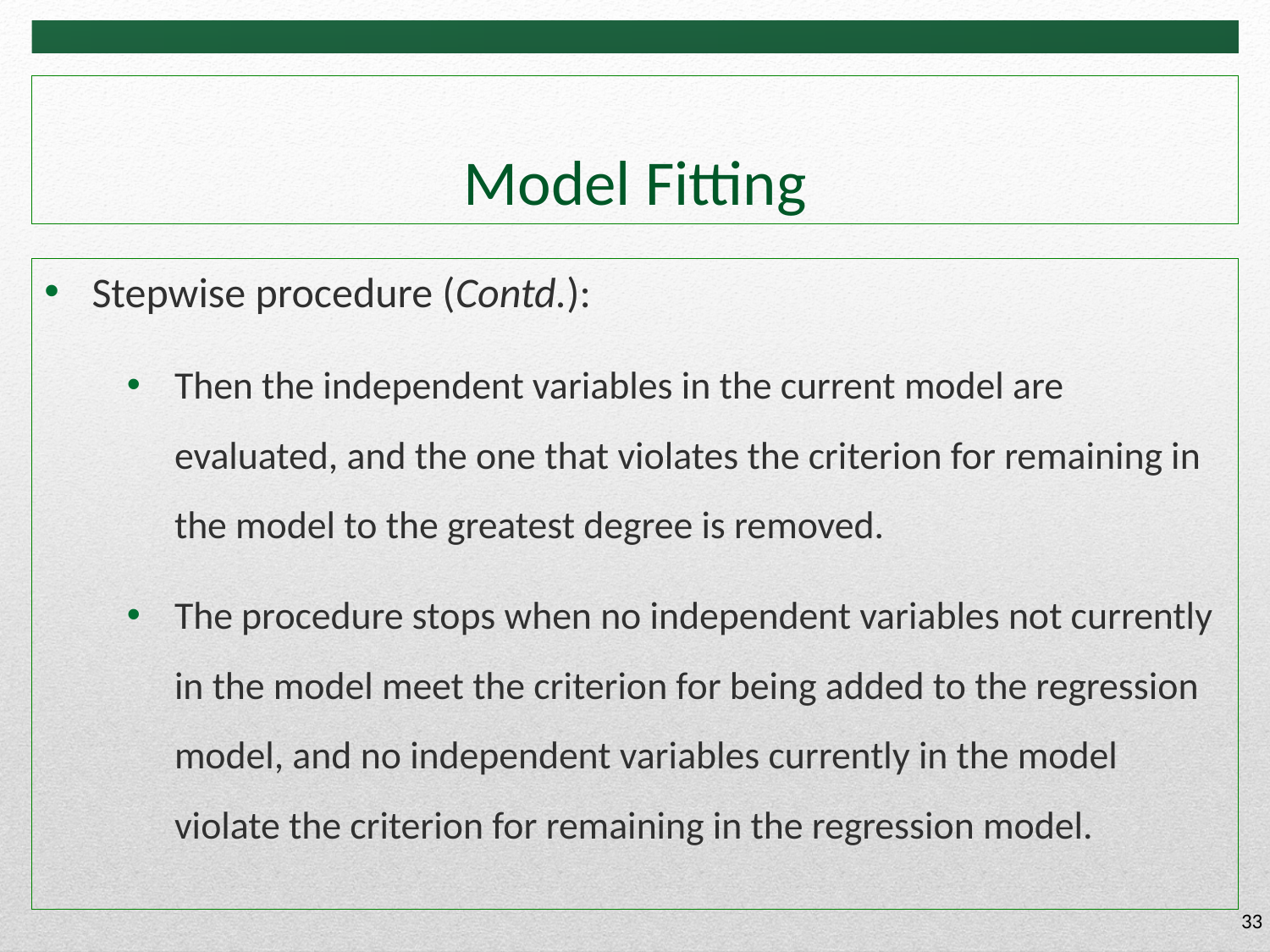

# Model Fitting
Stepwise procedure (Contd.):
Then the independent variables in the current model are evaluated, and the one that violates the criterion for remaining in the model to the greatest degree is removed.
The procedure stops when no independent variables not currently in the model meet the criterion for being added to the regression model, and no independent variables currently in the model violate the criterion for remaining in the regression model.

33